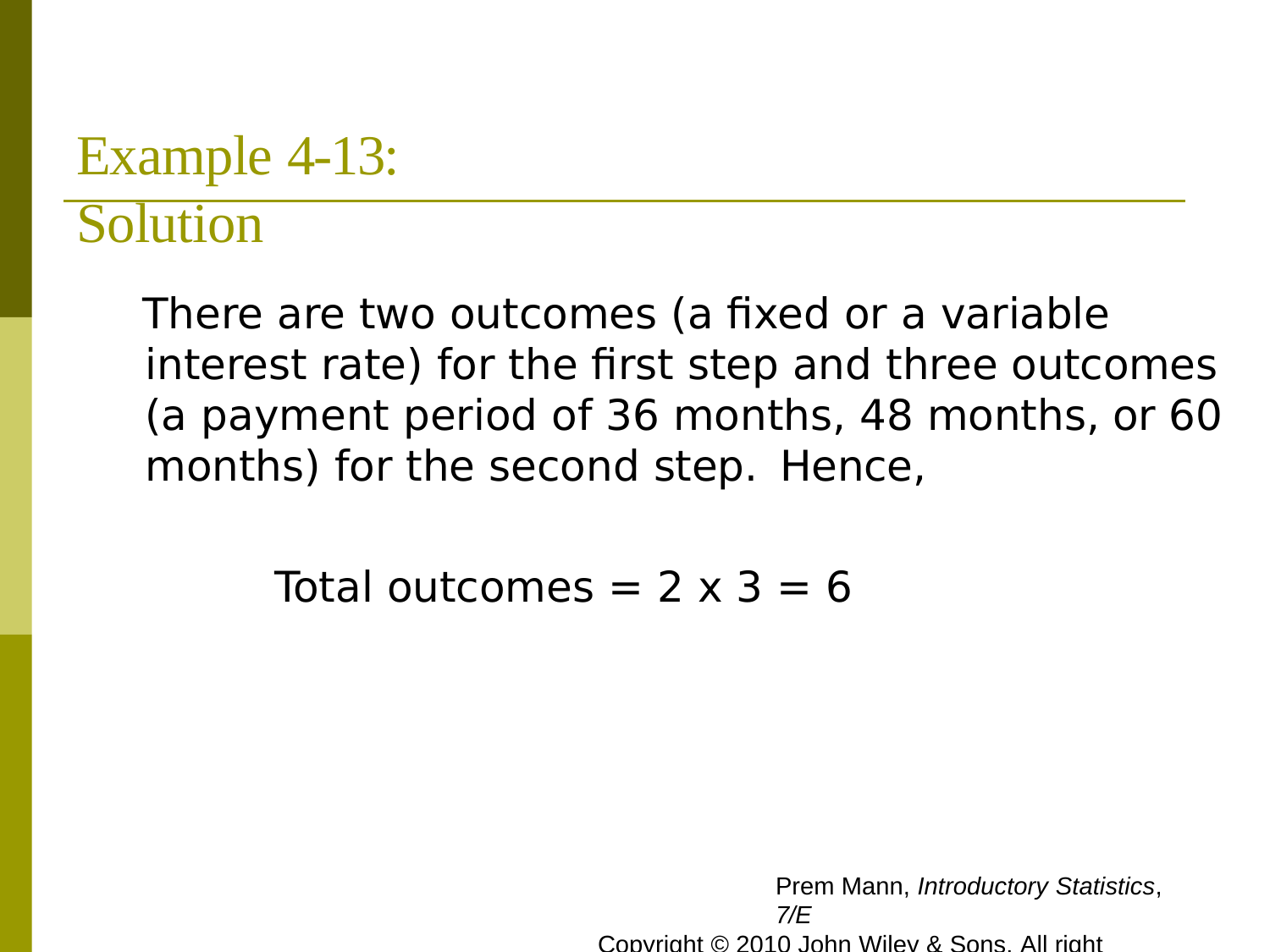

# Example 4-13: Solution
There are two outcomes (a fixed or a variable interest rate) for the first step and three outcomes (a payment period of 36 months, 48 months, or 60 months) for the second step.	Hence,

Total outcomes = 2 x 3 = 6
Prem Mann, Introductory Statistics, 7/E
Copyright © 2010 John Wiley & Sons. All right reserved